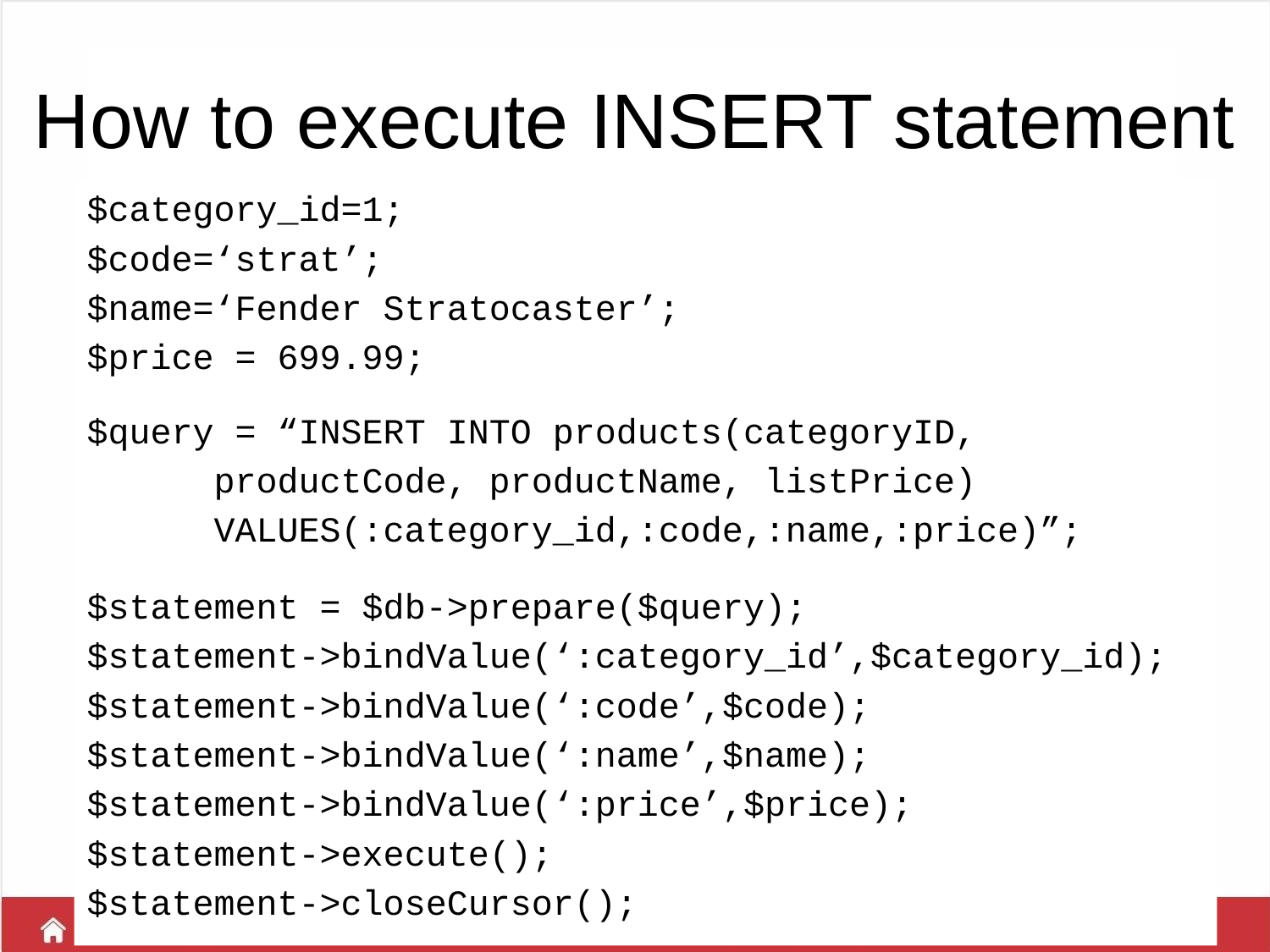

# How to execute INSERT statement
$category_id=1;
$code=‘strat’;
$name=‘Fender Stratocaster’;
$price = 699.99;

$query = “INSERT INTO products(categoryID,
	productCode, productName, listPrice)
	VALUES(:category_id,:code,:name,:price)”;

$statement = $db->prepare($query);
$statement->bindValue(‘:category_id’,$category_id);
$statement->bindValue(‘:code’,$code);
$statement->bindValue(‘:name’,$name);
$statement->bindValue(‘:price’,$price);
$statement->execute();
$statement->closeCursor();